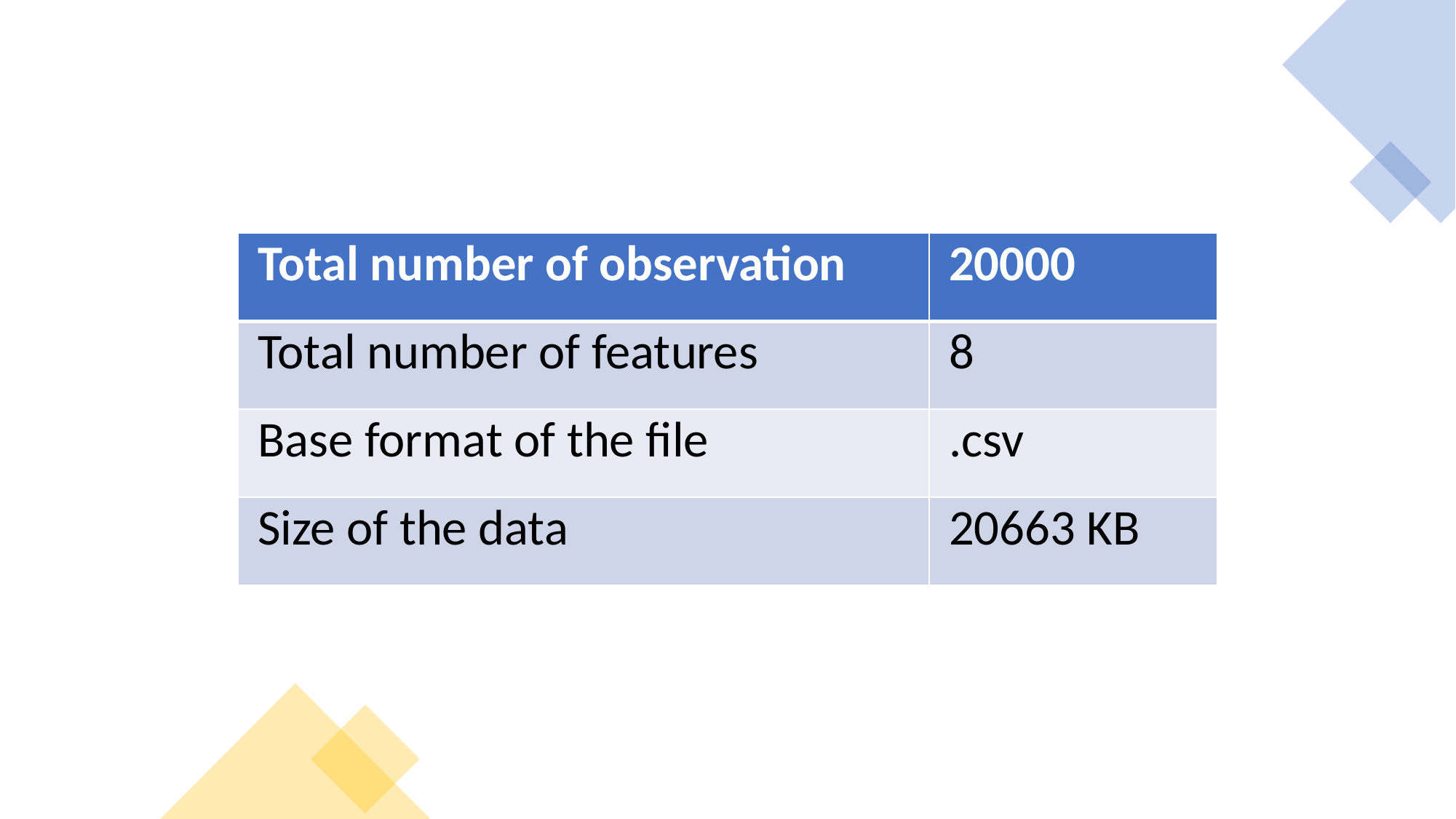

| Total number of observation | 20000 |
| --- | --- |
| Total number of features | 8 |
| Base format of the file | .csv |
| Size of the data | 20663 KB |